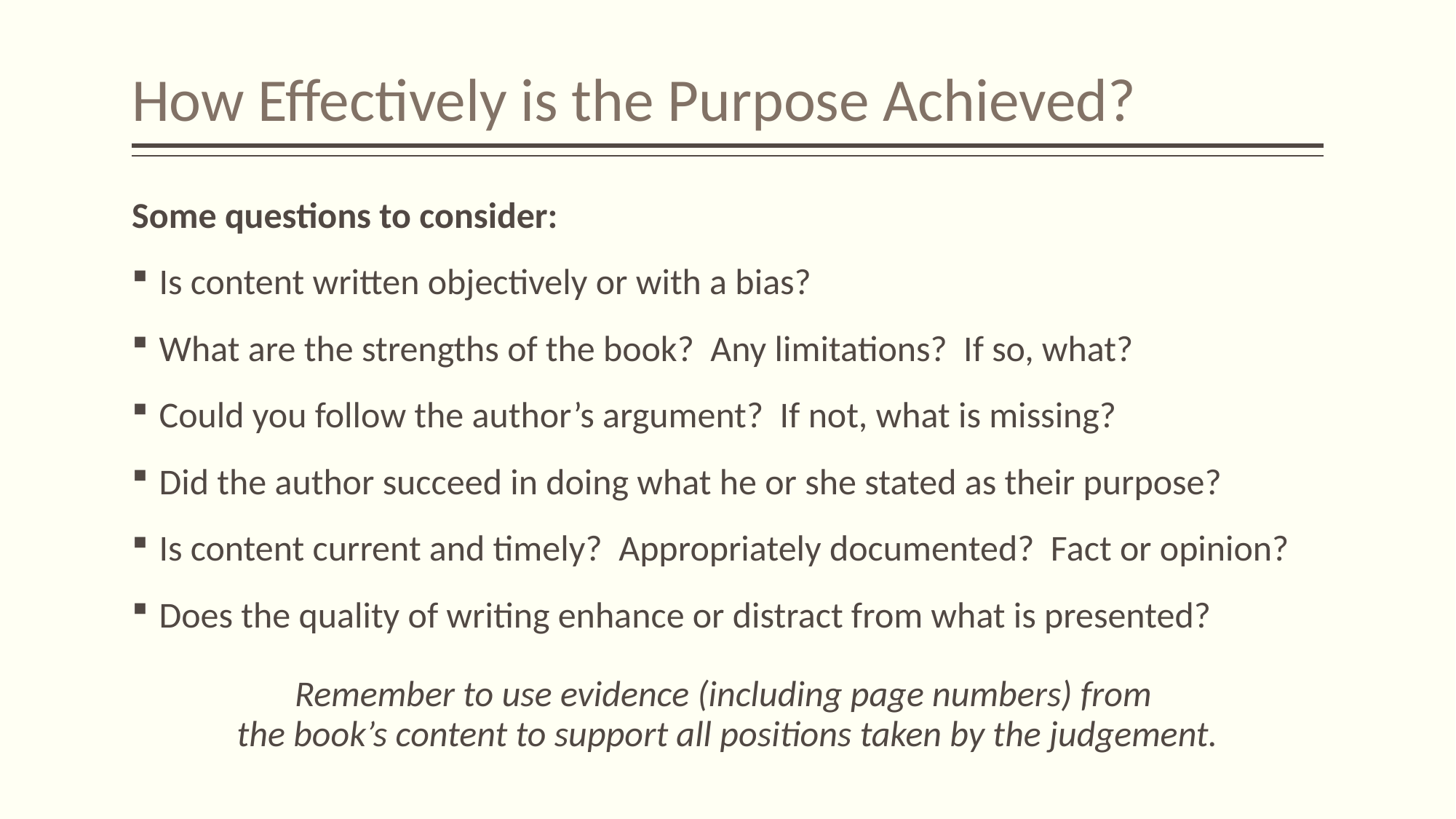

# How Effectively is the Purpose Achieved?
Some questions to consider:
Is content written objectively or with a bias?
What are the strengths of the book?  Any limitations?  If so, what?
Could you follow the author’s argument?  If not, what is missing?
Did the author succeed in doing what he or she stated as their purpose?
Is content current and timely?  Appropriately documented?  Fact or opinion?
Does the quality of writing enhance or distract from what is presented?

Remember to use evidence (including page numbers) from
the book’s content to support all positions taken by the judgement.